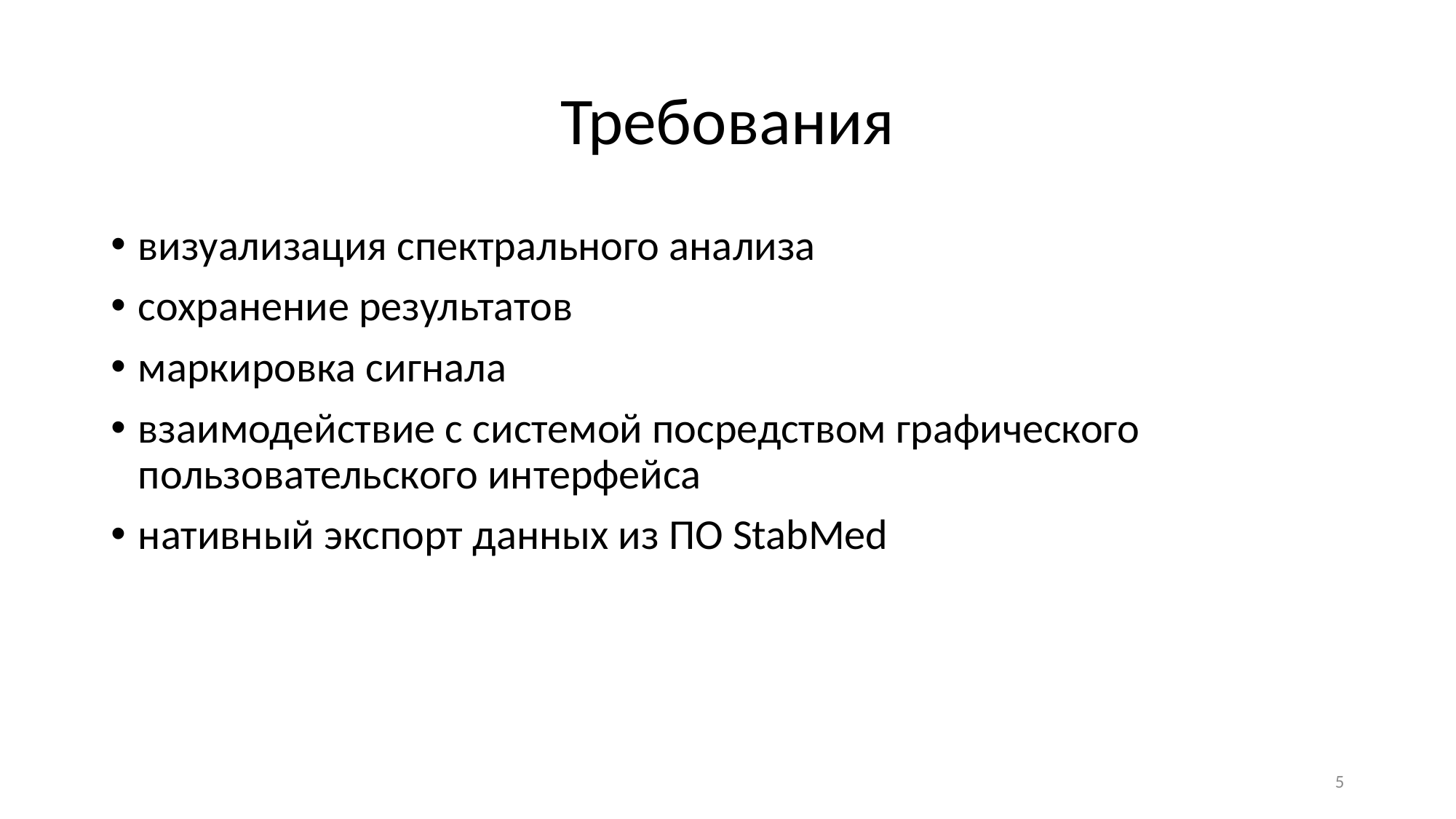

# Требования
визуализация спектрального анализа
сохранение результатов
маркировка сигнала
взаимодействие с системой посредством графического пользовательского интерфейса
нативный экспорт данных из ПО StabMed
5